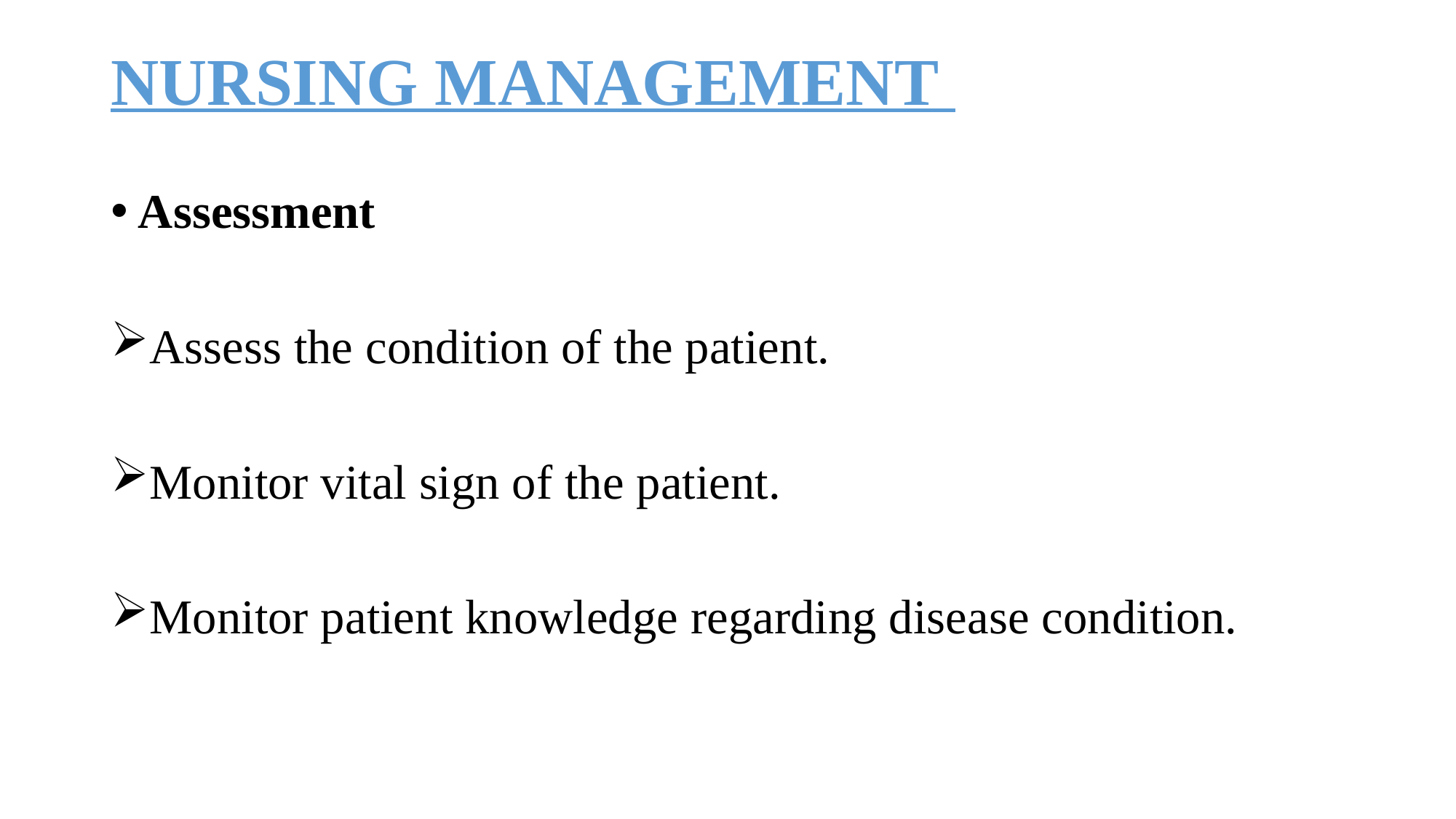

# NURSING MANAGEMENT
Assessment

Assess the condition of the patient.

Monitor vital sign of the patient.

Monitor patient knowledge regarding disease condition.